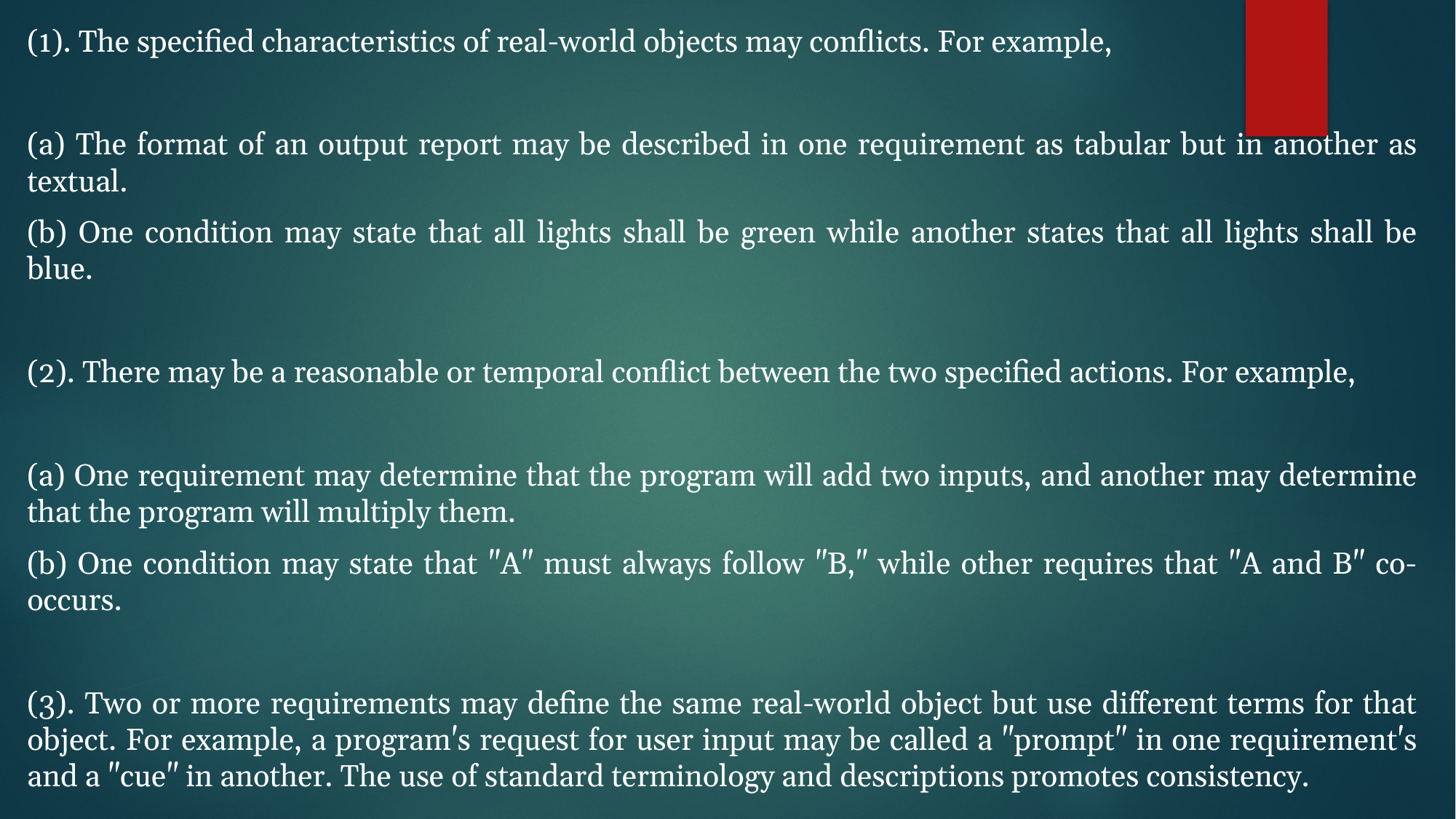

(1). The specified characteristics of real-world objects may conflicts. For example,

(a) The format of an output report may be described in one requirement as tabular but in another as textual.
(b) One condition may state that all lights shall be green while another states that all lights shall be blue.

(2). There may be a reasonable or temporal conflict between the two specified actions. For example,

(a) One requirement may determine that the program will add two inputs, and another may determine that the program will multiply them.
(b) One condition may state that "A" must always follow "B," while other requires that "A and B" co-occurs.

(3). Two or more requirements may define the same real-world object but use different terms for that object. For example, a program's request for user input may be called a "prompt" in one requirement's and a "cue" in another. The use of standard terminology and descriptions promotes consistency.